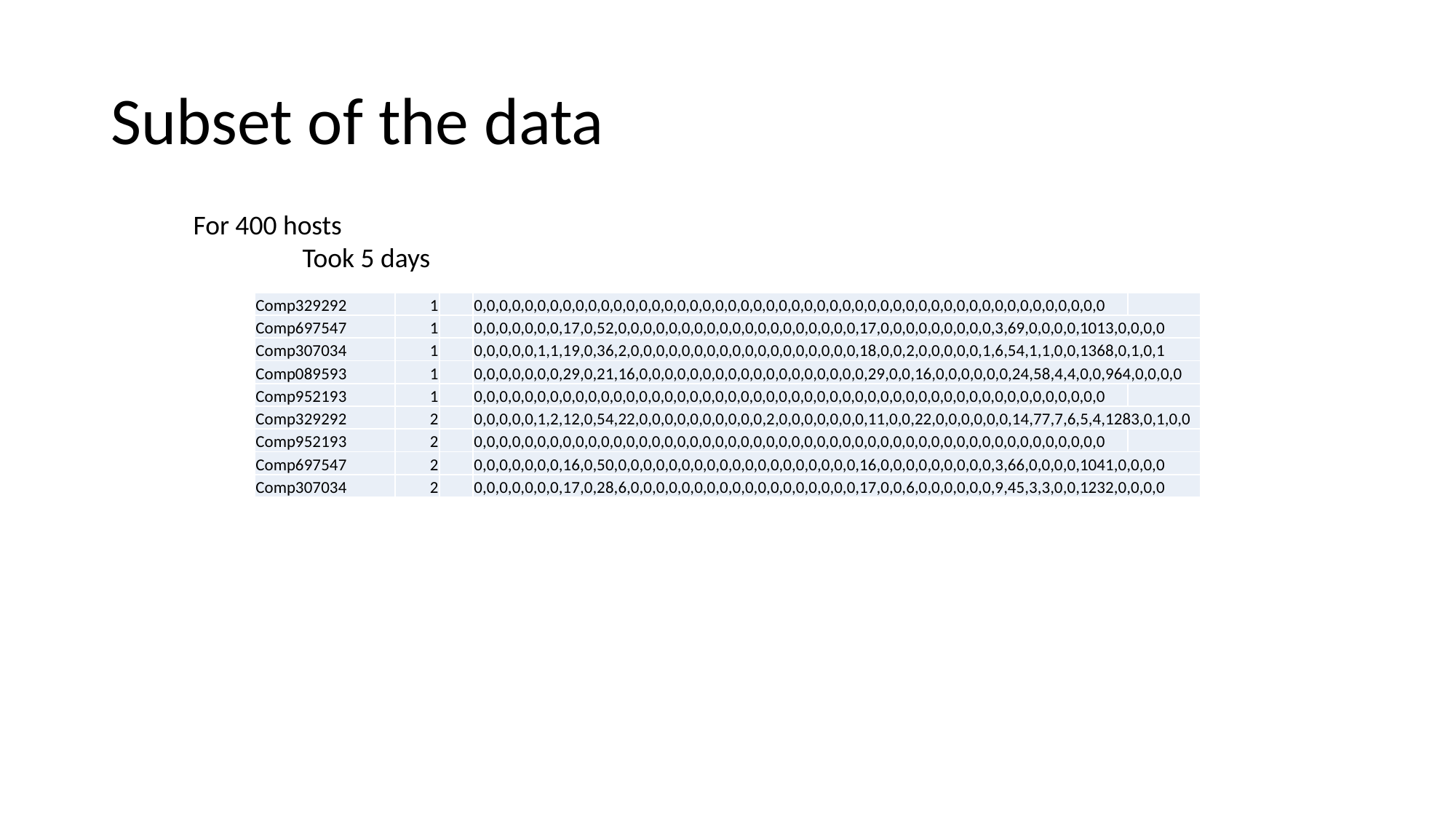

# Subset of the data
For 400 hosts
	Took 5 days
| Comp329292 | 1 |  | 0,0,0,0,0,0,0,0,0,0,0,0,0,0,0,0,0,0,0,0,0,0,0,0,0,0,0,0,0,0,0,0,0,0,0,0,0,0,0,0,0,0,0,0,0,0,0,0,0,0 |  |
| --- | --- | --- | --- | --- |
| Comp697547 | 1 |  | 0,0,0,0,0,0,0,17,0,52,0,0,0,0,0,0,0,0,0,0,0,0,0,0,0,0,0,0,0,17,0,0,0,0,0,0,0,0,0,3,69,0,0,0,0,1013,0,0,0,0 |  |
| Comp307034 | 1 |  | 0,0,0,0,0,1,1,19,0,36,2,0,0,0,0,0,0,0,0,0,0,0,0,0,0,0,0,0,0,18,0,0,2,0,0,0,0,0,1,6,54,1,1,0,0,1368,0,1,0,1 |  |
| Comp089593 | 1 |  | 0,0,0,0,0,0,0,29,0,21,16,0,0,0,0,0,0,0,0,0,0,0,0,0,0,0,0,0,0,29,0,0,16,0,0,0,0,0,0,24,58,4,4,0,0,964,0,0,0,0 |  |
| Comp952193 | 1 |  | 0,0,0,0,0,0,0,0,0,0,0,0,0,0,0,0,0,0,0,0,0,0,0,0,0,0,0,0,0,0,0,0,0,0,0,0,0,0,0,0,0,0,0,0,0,0,0,0,0,0 |  |
| Comp329292 | 2 |  | 0,0,0,0,0,1,2,12,0,54,22,0,0,0,0,0,0,0,0,0,0,2,0,0,0,0,0,0,0,11,0,0,22,0,0,0,0,0,0,14,77,7,6,5,4,1283,0,1,0,0 |  |
| Comp952193 | 2 |  | 0,0,0,0,0,0,0,0,0,0,0,0,0,0,0,0,0,0,0,0,0,0,0,0,0,0,0,0,0,0,0,0,0,0,0,0,0,0,0,0,0,0,0,0,0,0,0,0,0,0 |  |
| Comp697547 | 2 |  | 0,0,0,0,0,0,0,16,0,50,0,0,0,0,0,0,0,0,0,0,0,0,0,0,0,0,0,0,0,16,0,0,0,0,0,0,0,0,0,3,66,0,0,0,0,1041,0,0,0,0 |  |
| Comp307034 | 2 |  | 0,0,0,0,0,0,0,17,0,28,6,0,0,0,0,0,0,0,0,0,0,0,0,0,0,0,0,0,0,17,0,0,6,0,0,0,0,0,0,9,45,3,3,0,0,1232,0,0,0,0 |  |